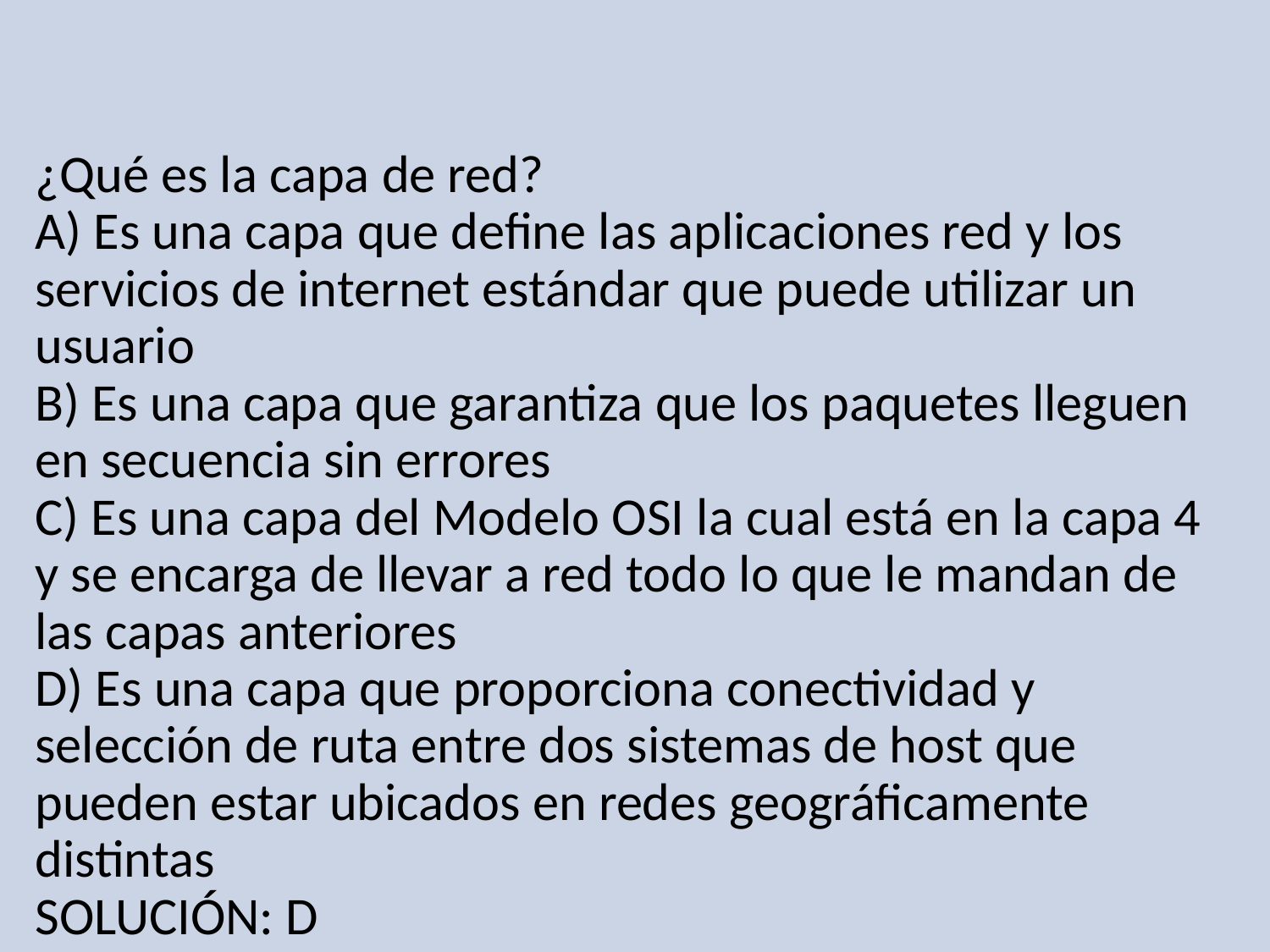

# ¿Qué es la capa de red? A) Es una capa que define las aplicaciones red y los servicios de internet estándar que puede utilizar un usuario B) Es una capa que garantiza que los paquetes lleguen en secuencia sin errores C) Es una capa del Modelo OSI la cual está en la capa 4 y se encarga de llevar a red todo lo que le mandan de las capas anteriores D) Es una capa que proporciona conectividad y selección de ruta entre dos sistemas de host que pueden estar ubicados en redes geográficamente distintas SOLUCIÓN: D